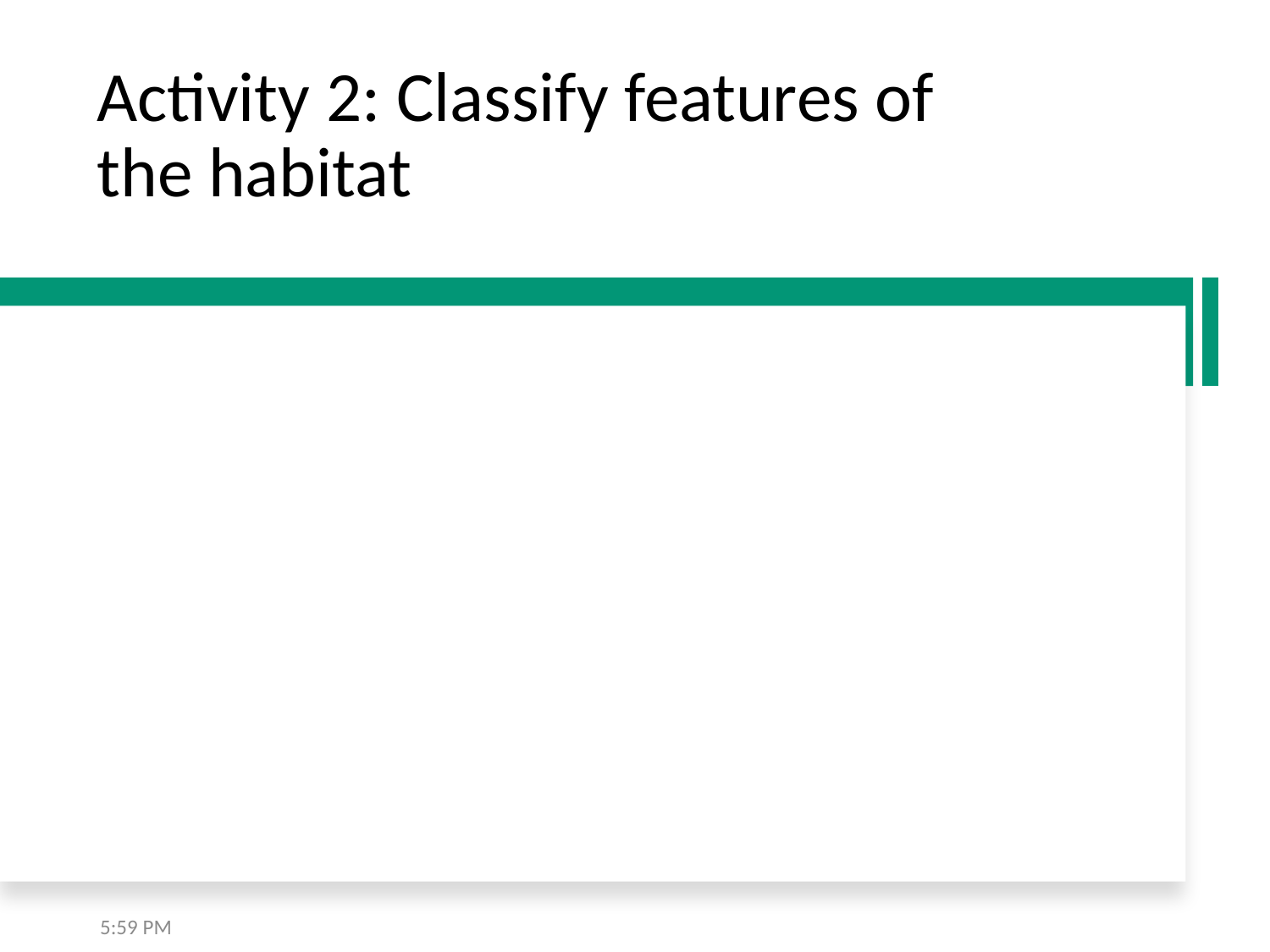

# Activity 2: Classify features of the habitat

5:59 PM